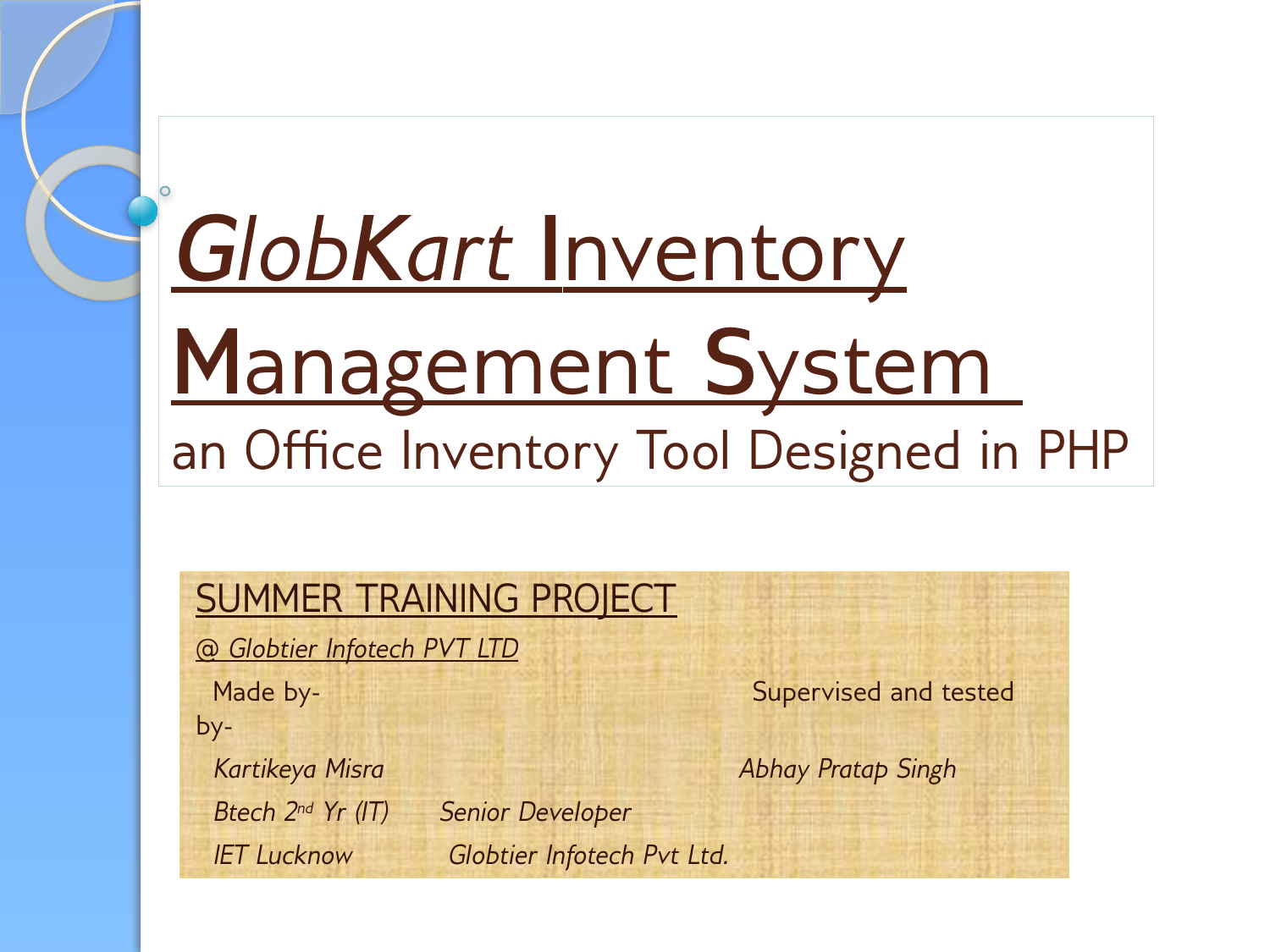

# GlobKart Inventory Management System an Office Inventory Tool Designed in PHP
SUMMER TRAINING PROJECT
@ Globtier Infotech PVT LTD
  Made by-                                                   Supervised and tested by-
  Kartikeya Misra                                          Abhay Pratap Singh
  Btech 2nd Yr (IT) 			  Senior Developer
  IET Lucknow			   Globtier Infotech Pvt Ltd.